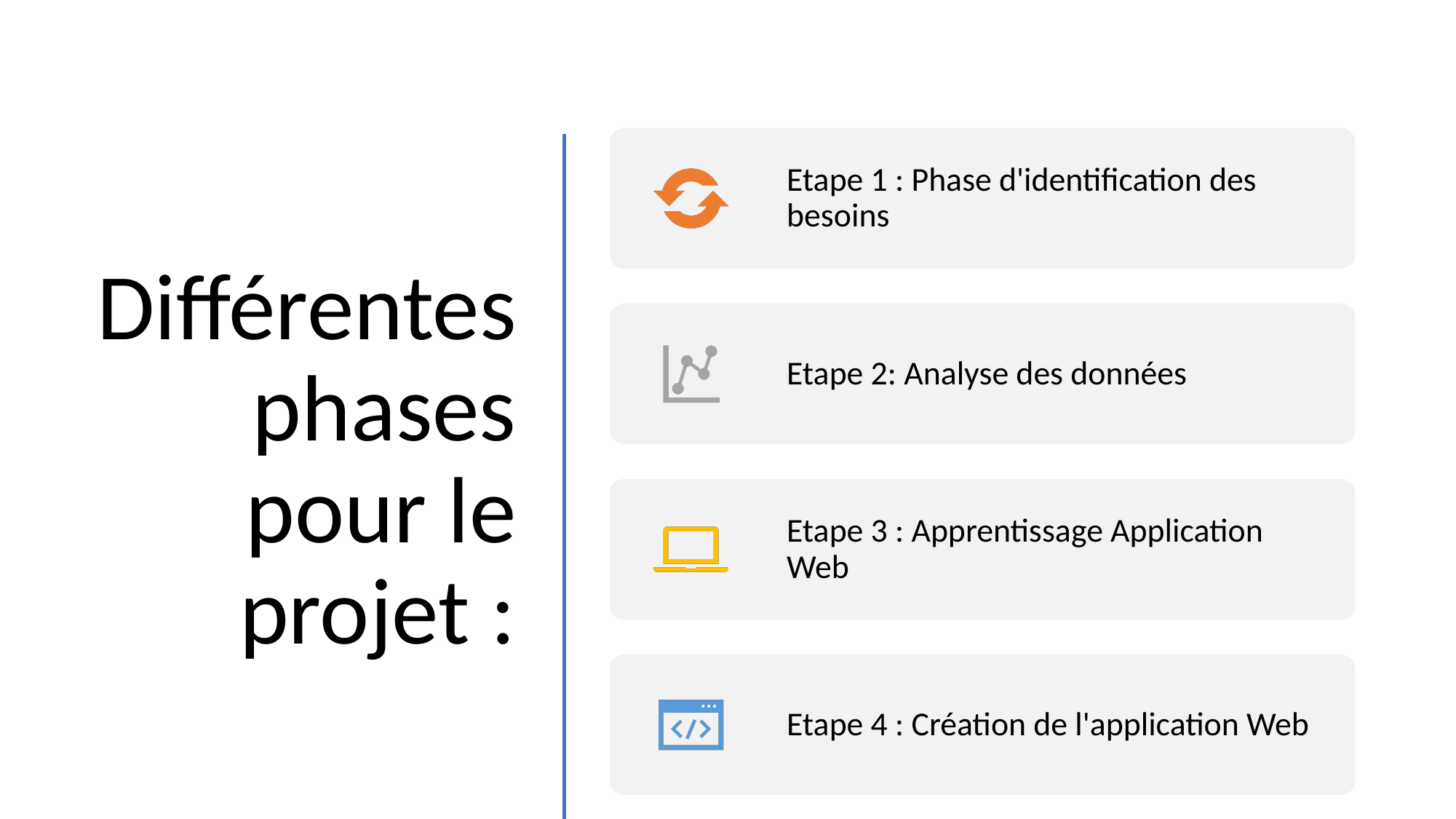

# Différentes phases pour le projet :
Etape 1 : Phase d'identification des besoins
Etape 2: Analyse des données
Etape 3 : Apprentissage Application Web
Etape 4 : Création de l'application Web